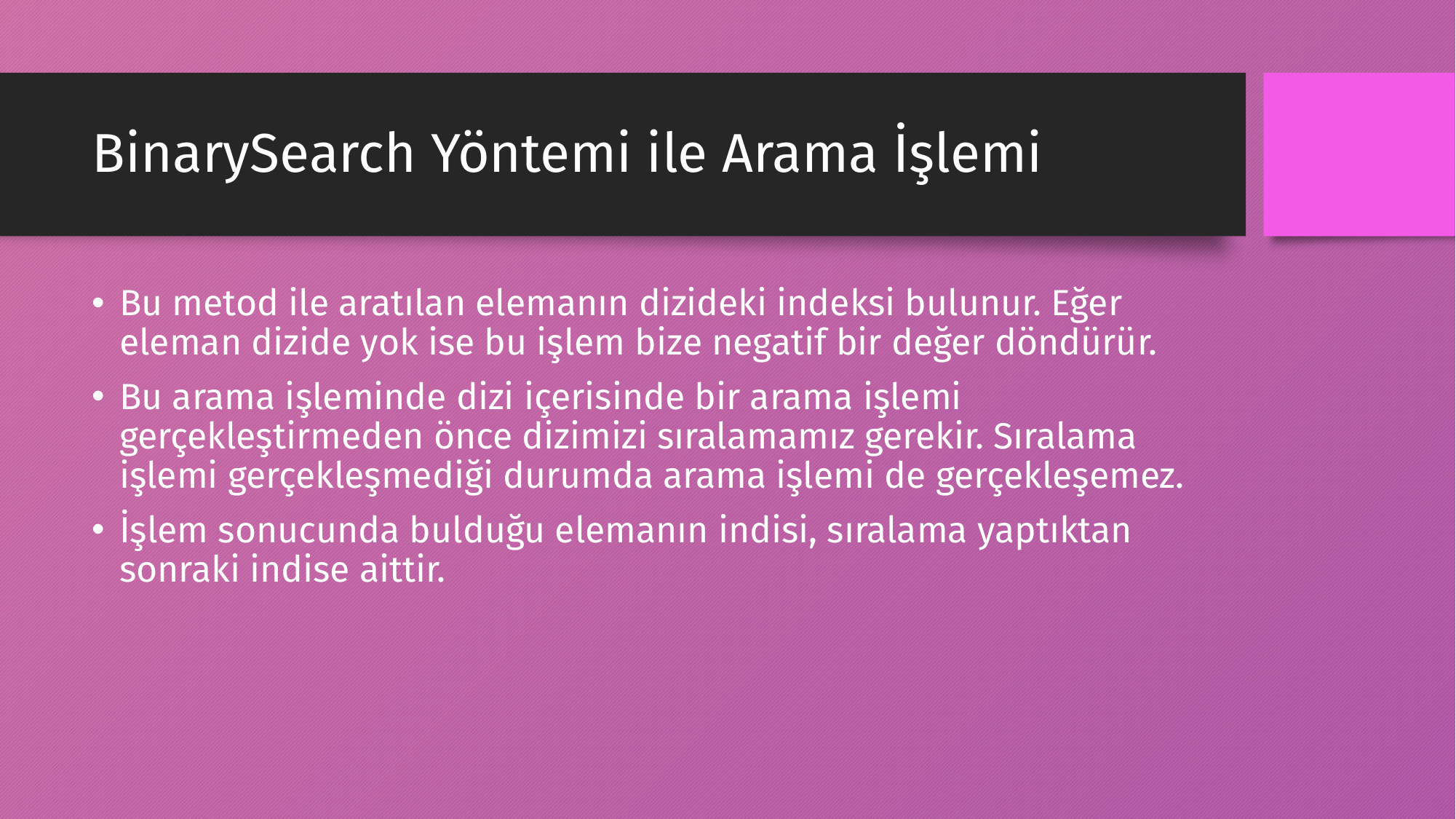

# BinarySearch Yöntemi ile Arama İşlemi
Bu metod ile aratılan elemanın dizideki indeksi bulunur. Eğer eleman dizide yok ise bu işlem bize negatif bir değer döndürür.
Bu arama işleminde dizi içerisinde bir arama işlemi gerçekleştirmeden önce dizimizi sıralamamız gerekir. Sıralama işlemi gerçekleşmediği durumda arama işlemi de gerçekleşemez.
İşlem sonucunda bulduğu elemanın indisi, sıralama yaptıktan sonraki indise aittir.